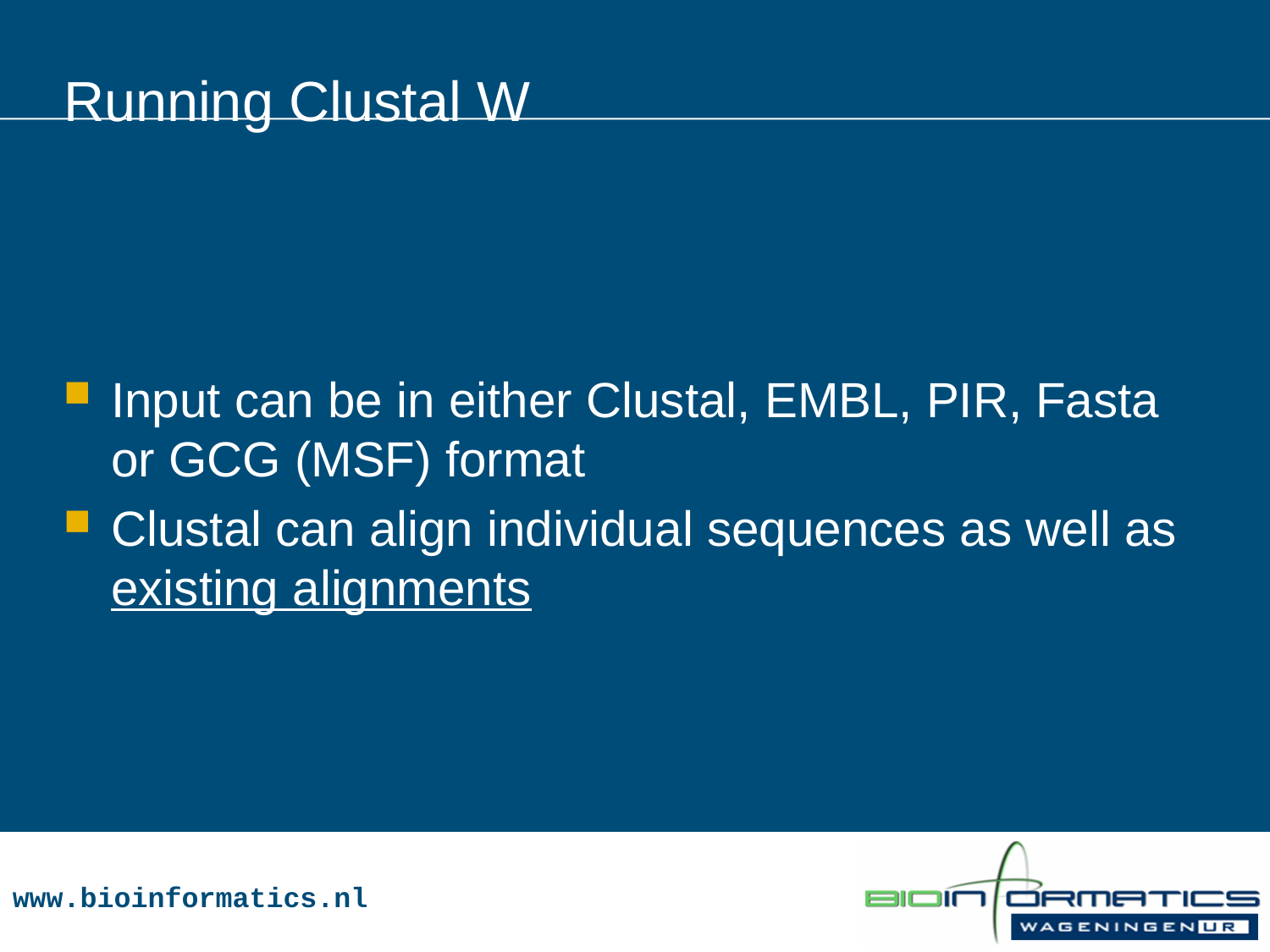

# Running Clustal W
Input can be in either Clustal, EMBL, PIR, Fasta or GCG (MSF) format
Clustal can align individual sequences as well as existing alignments